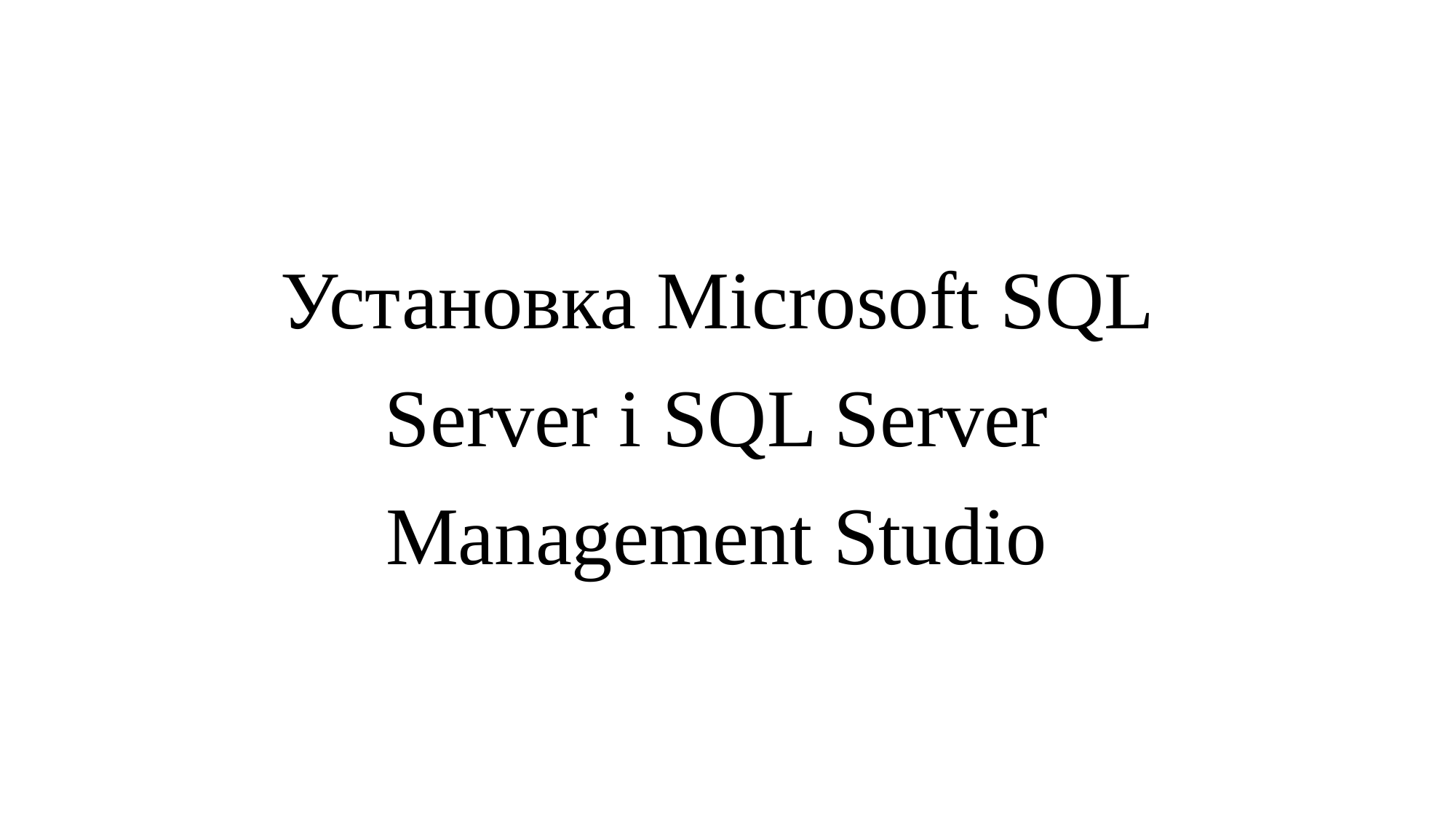

# Установка Microsoft SQL Server і SQL Server Management Studio